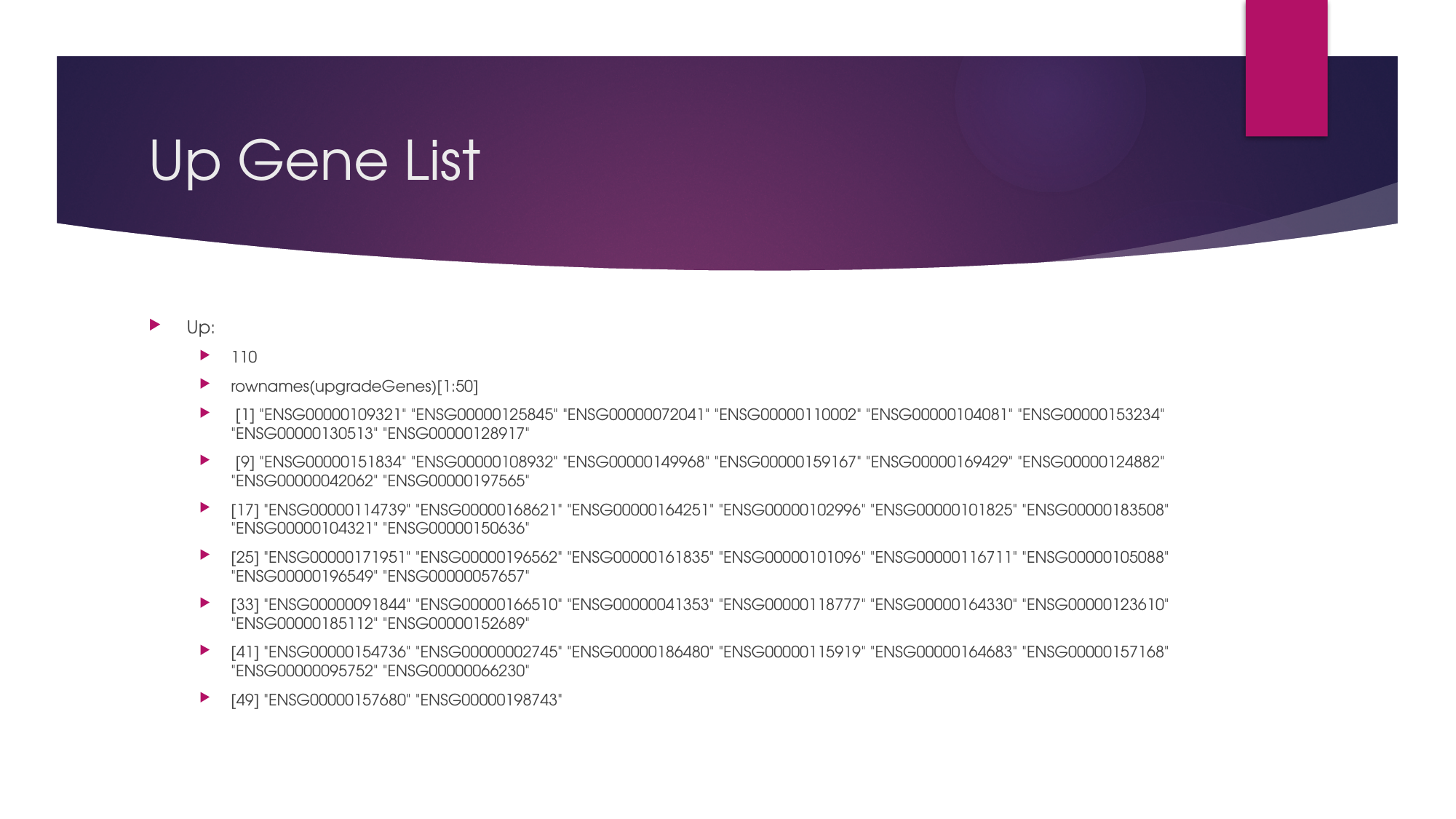

# Up Gene List
Up:
110
rownames(upgradeGenes)[1:50]
 [1] "ENSG00000109321" "ENSG00000125845" "ENSG00000072041" "ENSG00000110002" "ENSG00000104081" "ENSG00000153234" "ENSG00000130513" "ENSG00000128917"
 [9] "ENSG00000151834" "ENSG00000108932" "ENSG00000149968" "ENSG00000159167" "ENSG00000169429" "ENSG00000124882" "ENSG00000042062" "ENSG00000197565"
[17] "ENSG00000114739" "ENSG00000168621" "ENSG00000164251" "ENSG00000102996" "ENSG00000101825" "ENSG00000183508" "ENSG00000104321" "ENSG00000150636"
[25] "ENSG00000171951" "ENSG00000196562" "ENSG00000161835" "ENSG00000101096" "ENSG00000116711" "ENSG00000105088" "ENSG00000196549" "ENSG00000057657"
[33] "ENSG00000091844" "ENSG00000166510" "ENSG00000041353" "ENSG00000118777" "ENSG00000164330" "ENSG00000123610" "ENSG00000185112" "ENSG00000152689"
[41] "ENSG00000154736" "ENSG00000002745" "ENSG00000186480" "ENSG00000115919" "ENSG00000164683" "ENSG00000157168" "ENSG00000095752" "ENSG00000066230"
[49] "ENSG00000157680" "ENSG00000198743"